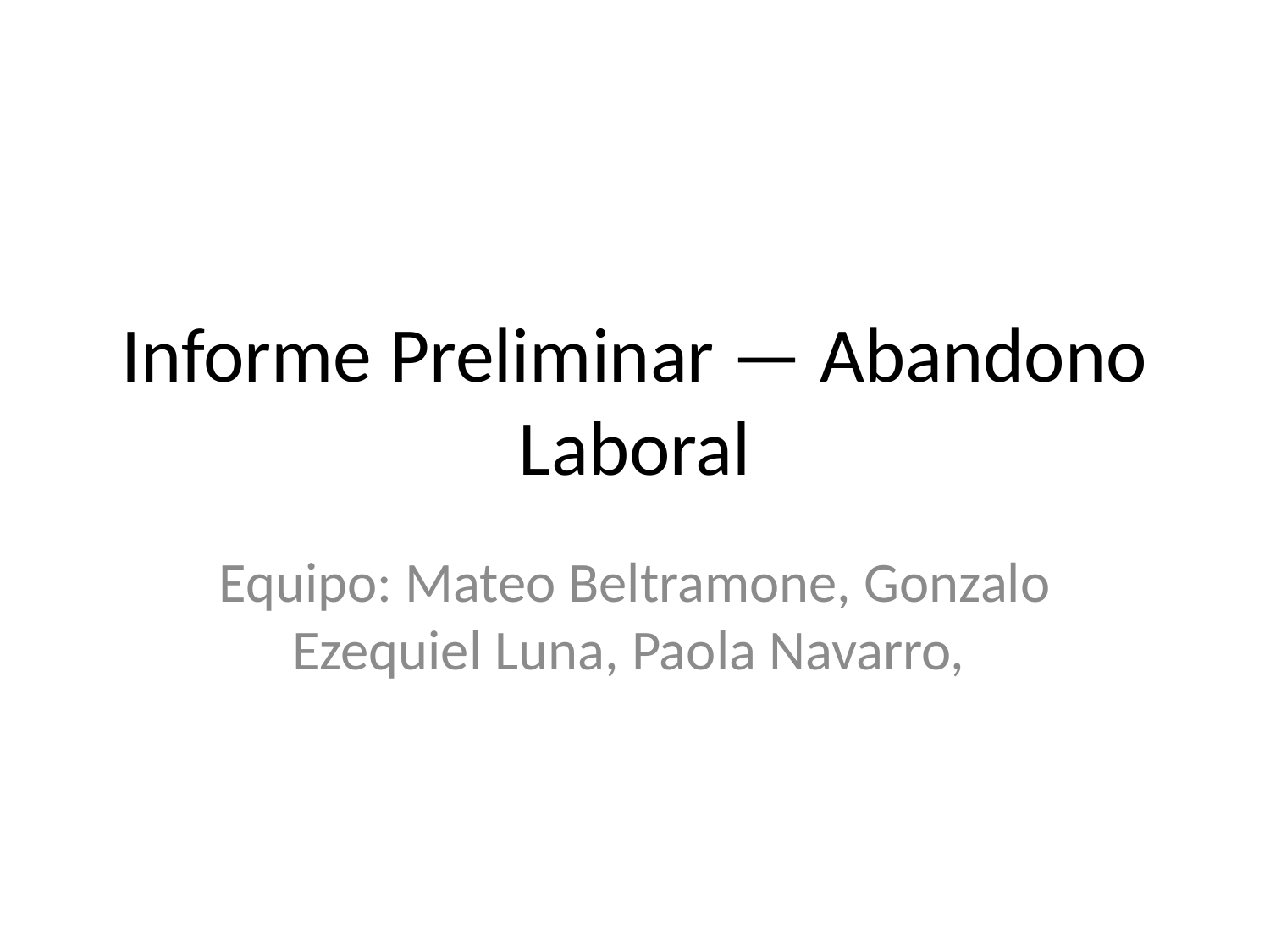

# Informe Preliminar — Abandono Laboral
Equipo: Mateo Beltramone, Gonzalo Ezequiel Luna, Paola Navarro,